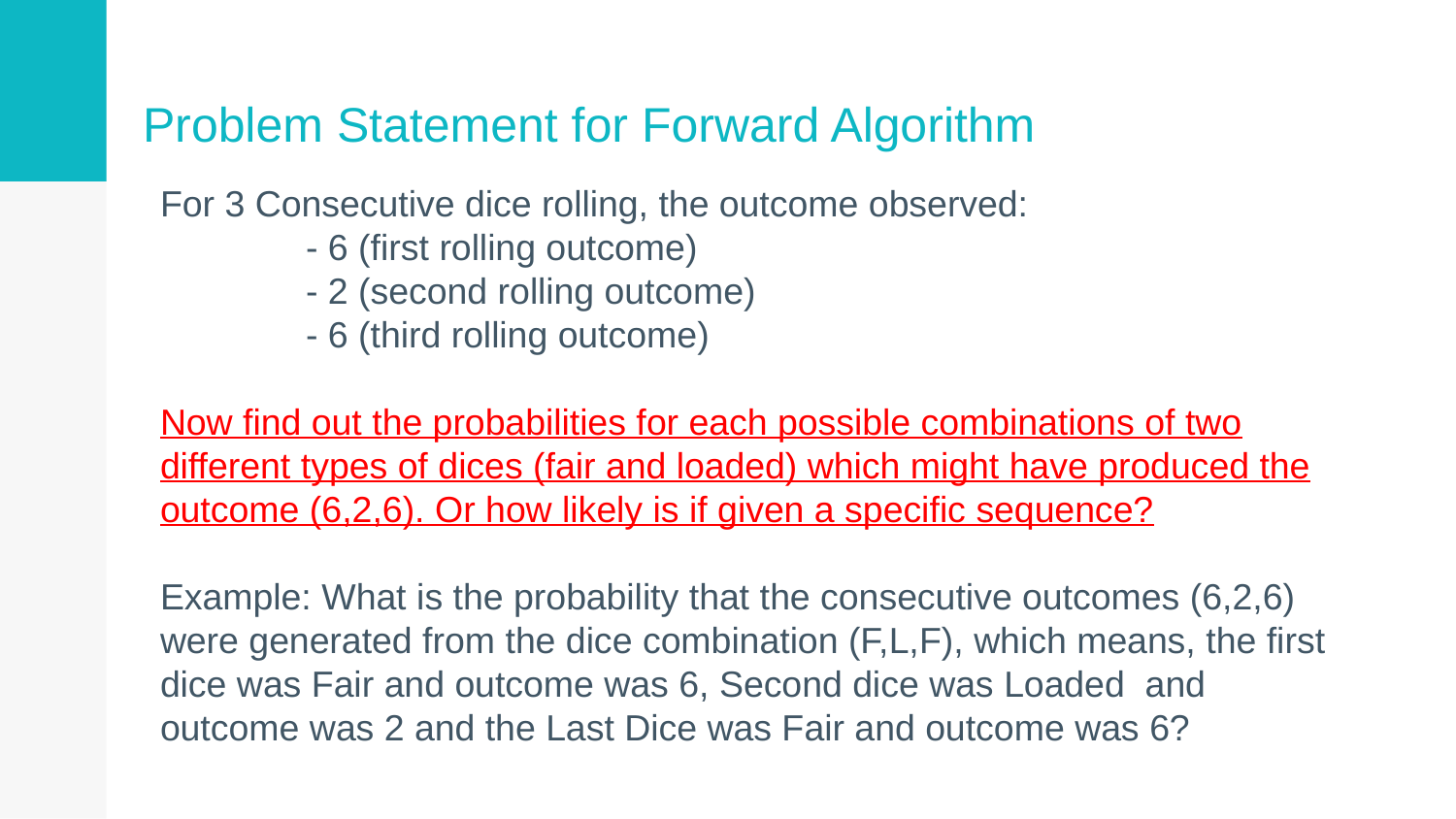

# Problem Statement for Forward Algorithm
For 3 Consecutive dice rolling, the outcome observed:
	- 6 (first rolling outcome)
	- 2 (second rolling outcome)
	- 6 (third rolling outcome)
Now find out the probabilities for each possible combinations of two different types of dices (fair and loaded) which might have produced the outcome (6,2,6). Or how likely is if given a specific sequence?

Example: What is the probability that the consecutive outcomes (6,2,6) were generated from the dice combination (F,L,F), which means, the first dice was Fair and outcome was 6, Second dice was Loaded  and outcome was 2 and the Last Dice was Fair and outcome was 6?